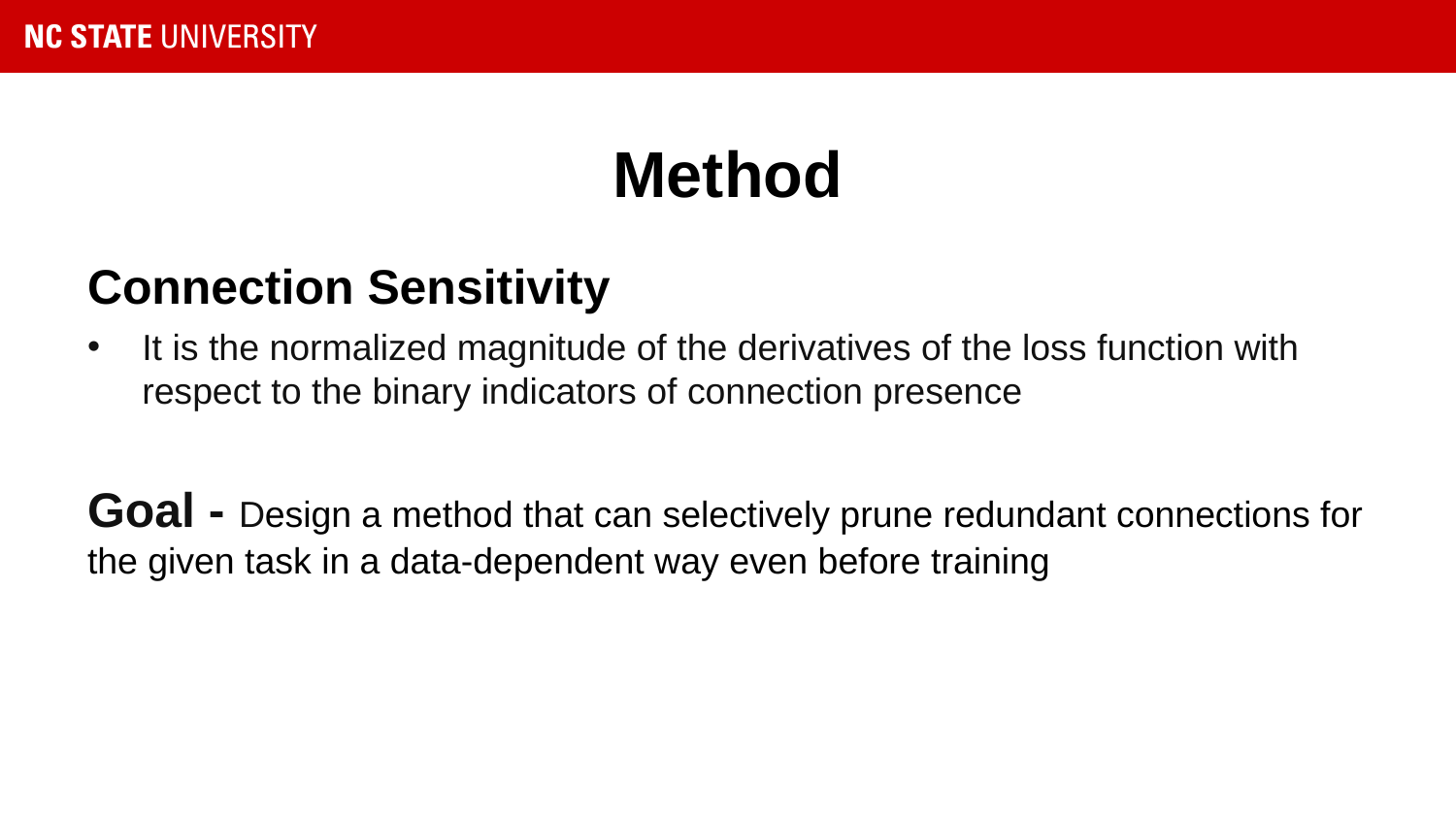

# Method
Connection Sensitivity
It is the normalized magnitude of the derivatives of the loss function with respect to the binary indicators of connection presence
Goal - Design a method that can selectively prune redundant connections for the given task in a data-dependent way even before training